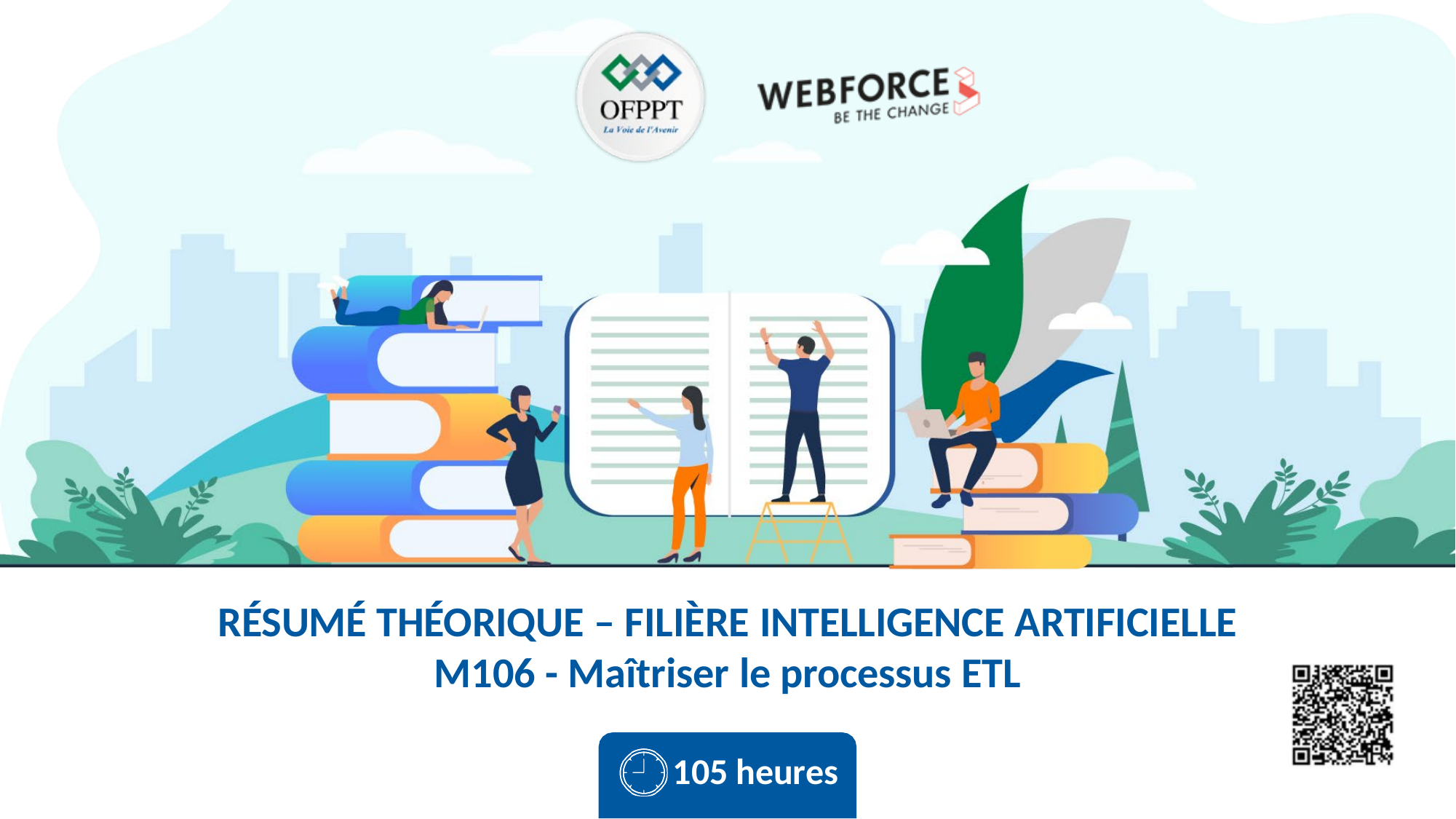

RÉSUMÉ THÉORIQUE – FILIÈRE INTELLIGENCE ARTIFICIELLE
M106 - Maîtriser le processus ETL

105 heures